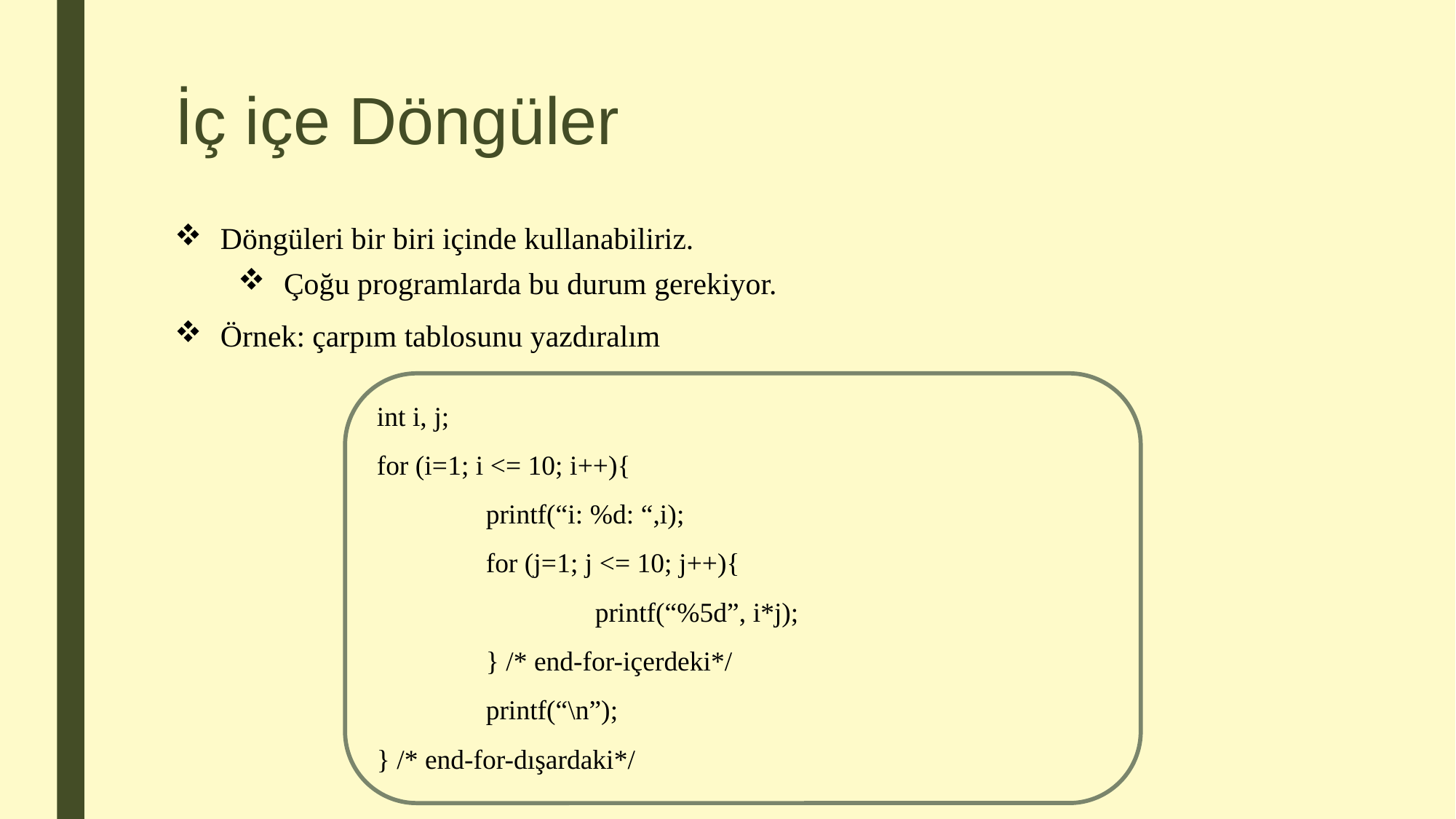

# İç içe Döngüler
Döngüleri bir biri içinde kullanabiliriz.
Çoğu programlarda bu durum gerekiyor.
Örnek: çarpım tablosunu yazdıralım
int i, j;
for (i=1; i <= 10; i++){
	printf(“i: %d: “,i);
	for (j=1; j <= 10; j++){
		printf(“%5d”, i*j);
	} /* end-for-içerdeki*/
	printf(“\n”);
} /* end-for-dışardaki*/